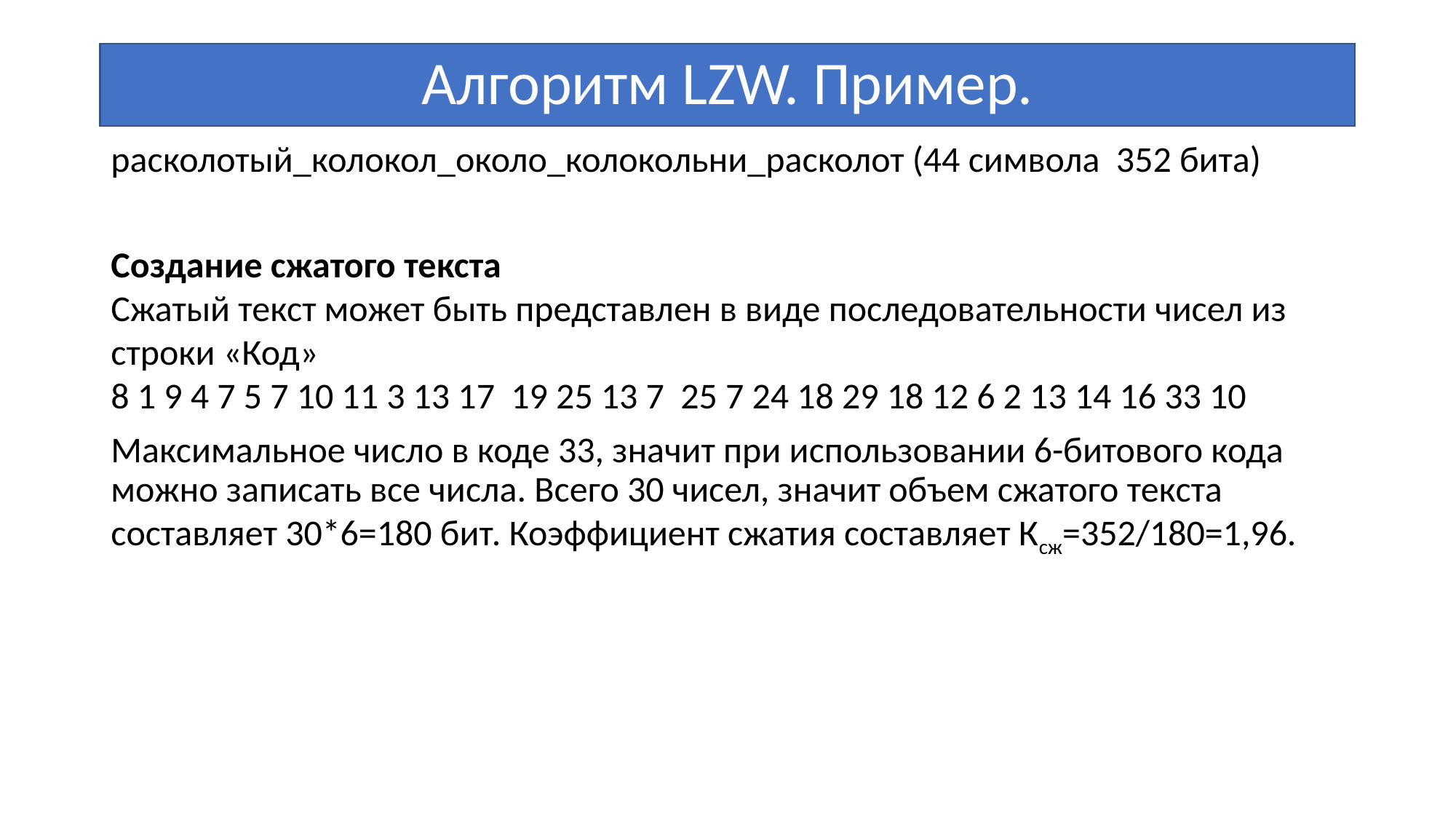

# Алгоритм LZW. Пример.
расколотый_колокол_около_колокольни_расколот (44 символа  352 бита)

Создание сжатого текста
Сжатый текст может быть представлен в виде последовательности чисел из строки «Код»
8 1 9 4 7 5 7 10 11 3 13 17  19 25 13 7  25 7 24 18 29 18 12 6 2 13 14 16 33 10
Максимальное число в коде 33, значит при использовании 6-битового кода можно записать все числа. Всего 30 чисел, значит объем сжатого текста составляет 30*6=180 бит. Коэффициент сжатия составляет Ксж=352/180=1,96.